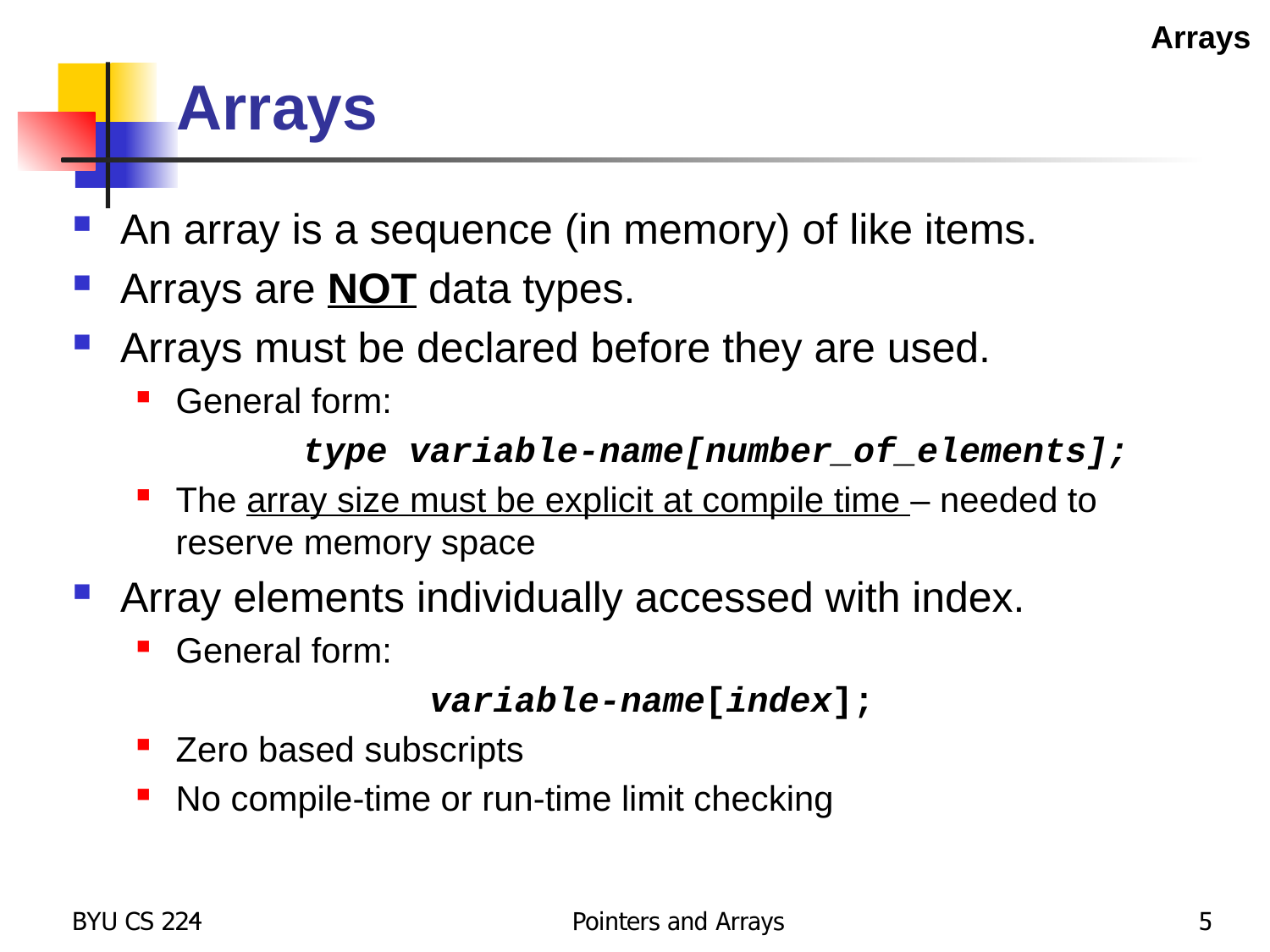

Arrays
# Arrays
An array is a sequence (in memory) of like items.
Arrays are NOT data types.
Arrays must be declared before they are used.
General form:
		type variable-name[number_of_elements];
The array size must be explicit at compile time – needed to reserve memory space
Array elements individually accessed with index.
General form:
			variable-name[index];
Zero based subscripts
No compile-time or run-time limit checking
BYU CS 224
Pointers and Arrays
5